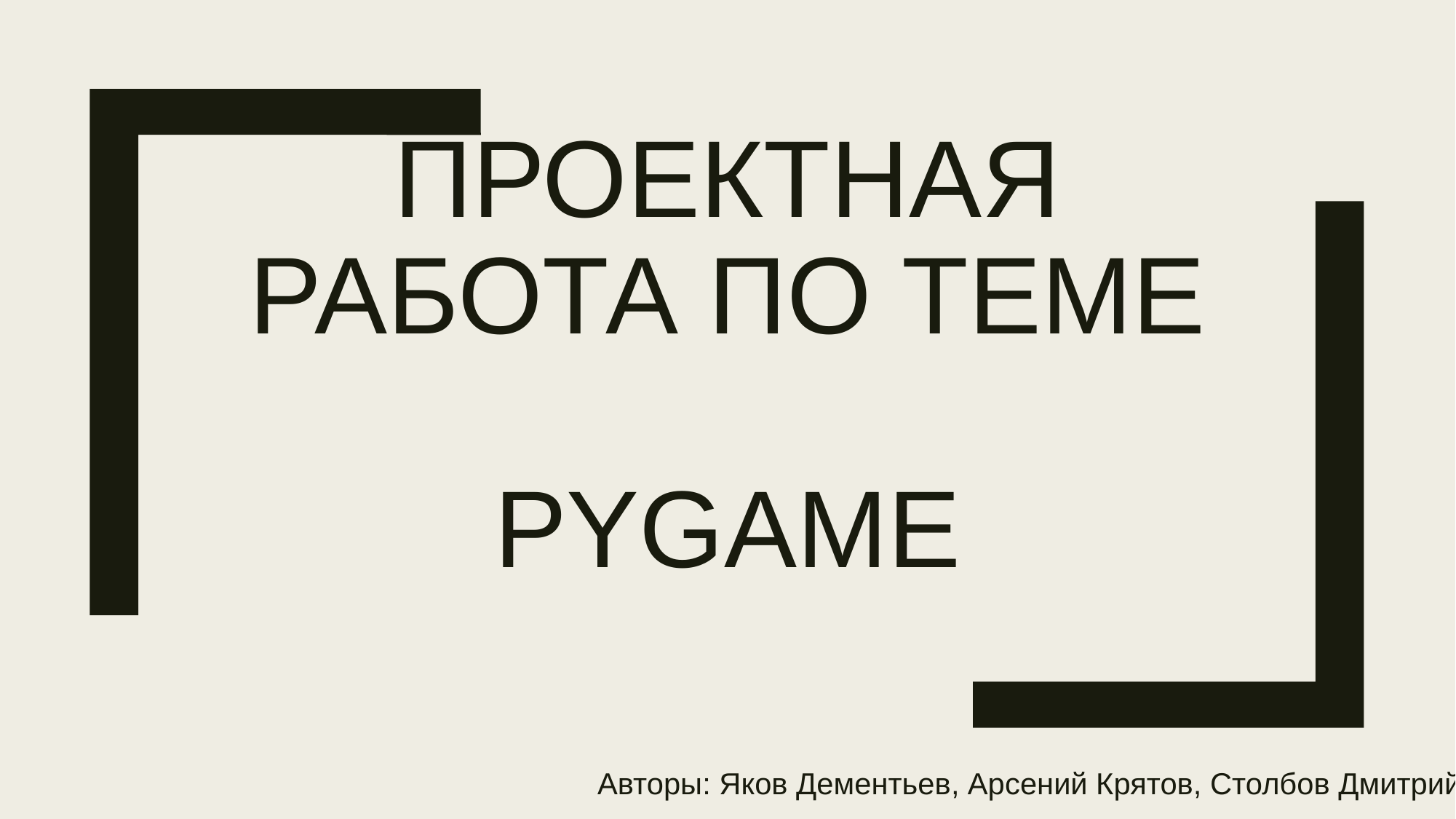

# Проектная работа по теме PYGAME
Авторы: Яков Дементьев, Арсений Крятов, Столбов Дмитрий